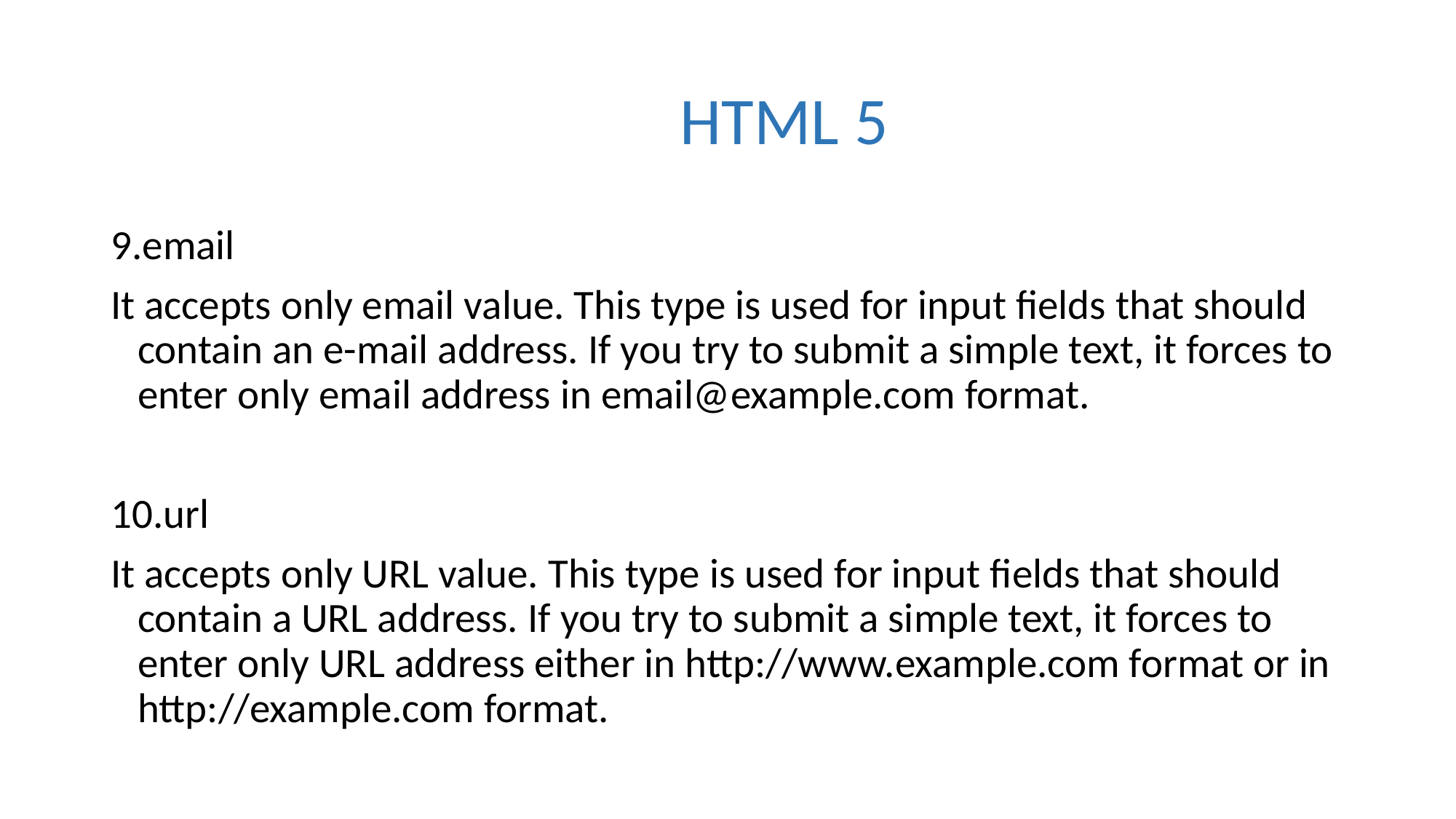

# HTML 5
9.email
It accepts only email value. This type is used for input fields that should contain an e-mail address. If you try to submit a simple text, it forces to enter only email address in email@example.com format.

10.url
It accepts only URL value. This type is used for input fields that should contain a URL address. If you try to submit a simple text, it forces to enter only URL address either in http://www.example.com format or in http://example.com format.